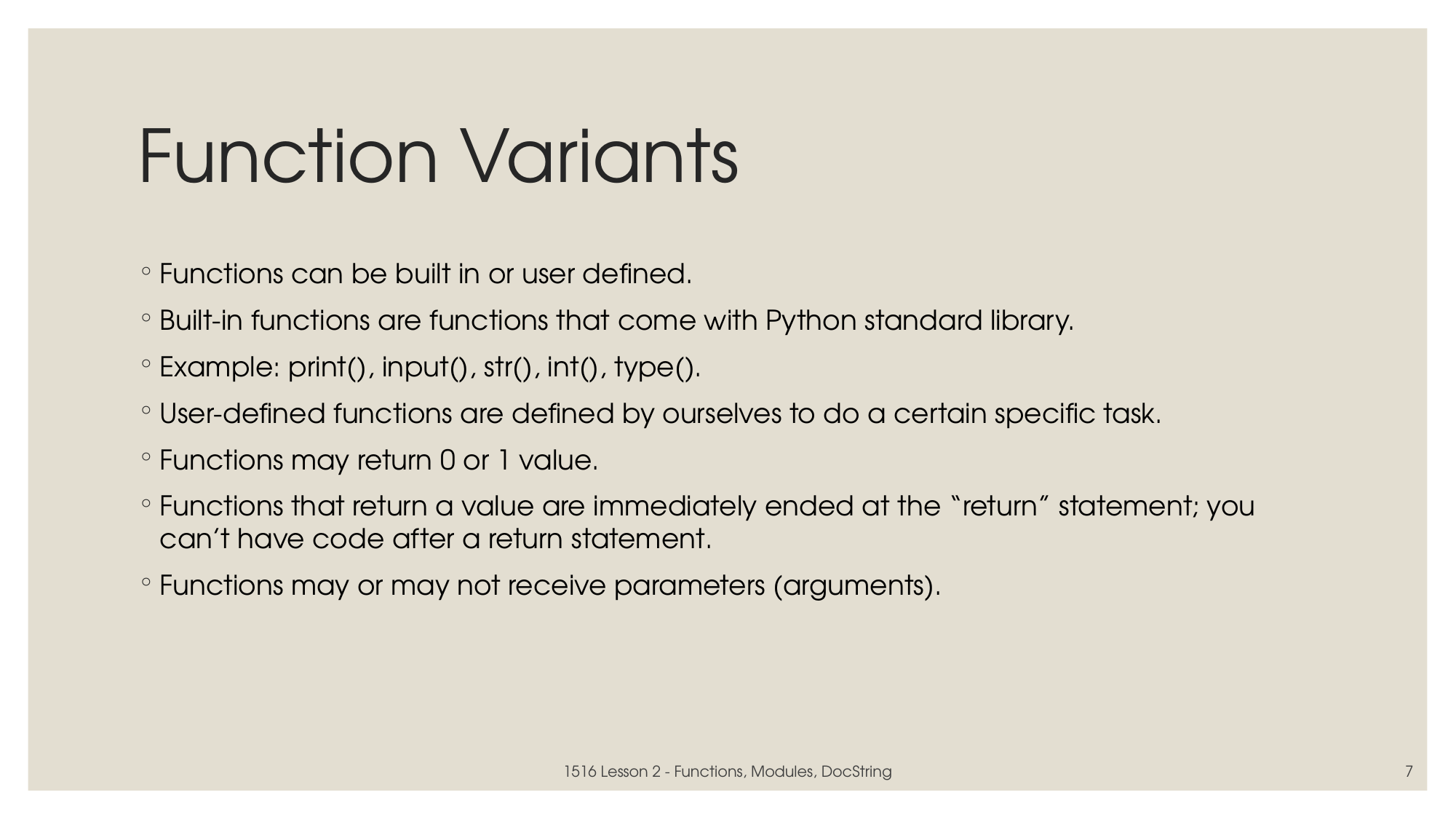

# Function Variants
Functions can be built in or user defined.
Built-in functions are functions that come with Python standard library.
Example: print(), input(), str(), int(), type().
User-defined functions are defined by ourselves to do a certain specific task.
Functions may return 0 or 1 value.
Functions that return a value are immediately ended at the “return” statement; you can’t have code after a return statement.
Functions may or may not receive parameters (arguments).

1516 Lesson 2 - Functions, Modules, DocString
7